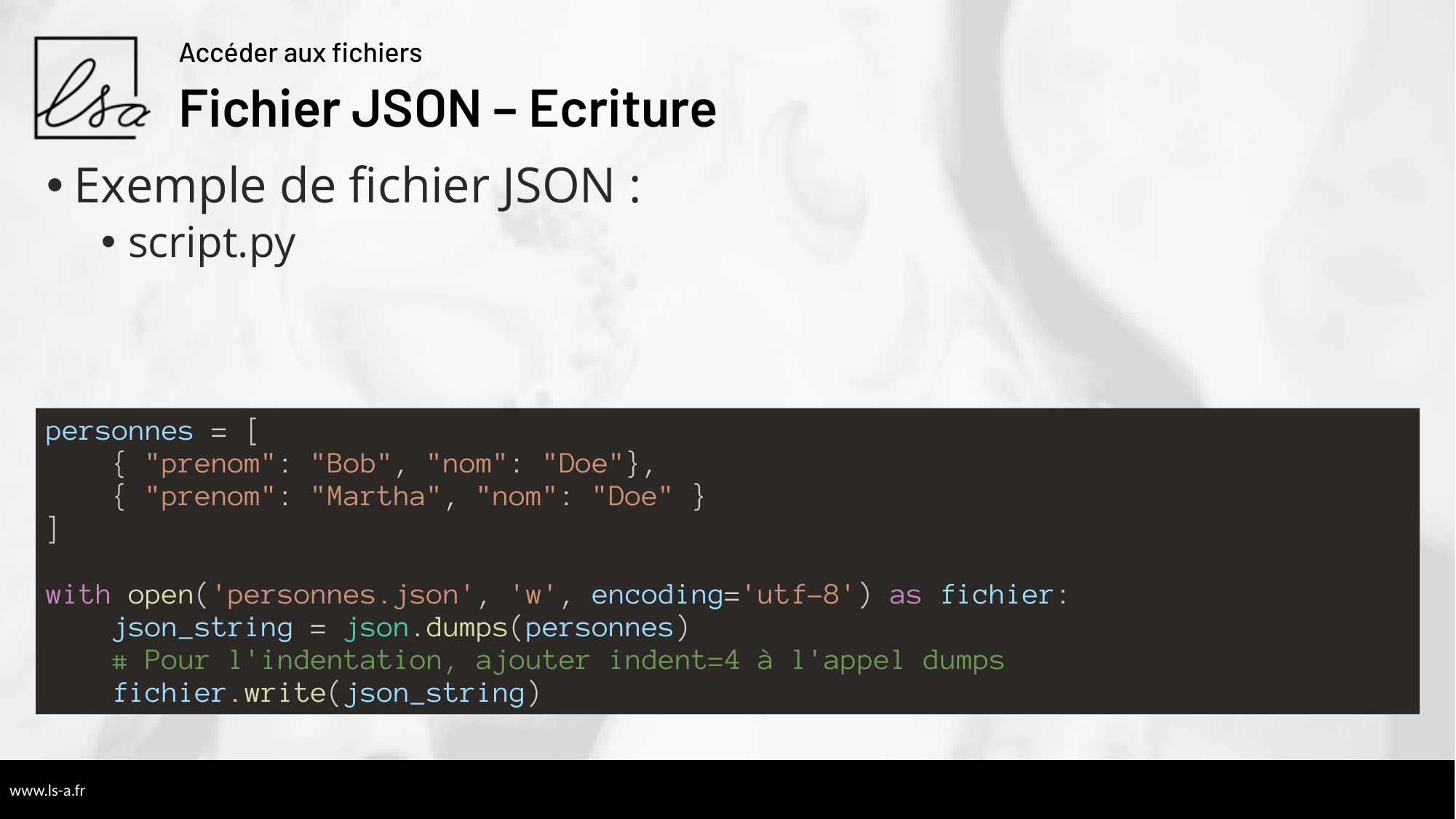

Accéder aux fichiers
# Fichier JSON – Ecriture
Exemple de fichier JSON :
script.py
personnes = [
    { "prenom": "Bob", "nom": "Doe"},
    { "prenom": "Martha", "nom": "Doe" }
]
with open('personnes.json', 'w', encoding='utf-8') as fichier:
    json_string = json.dumps(personnes)
    # Pour l'indentation, ajouter indent=4 à l'appel dumps
    fichier.write(json_string)